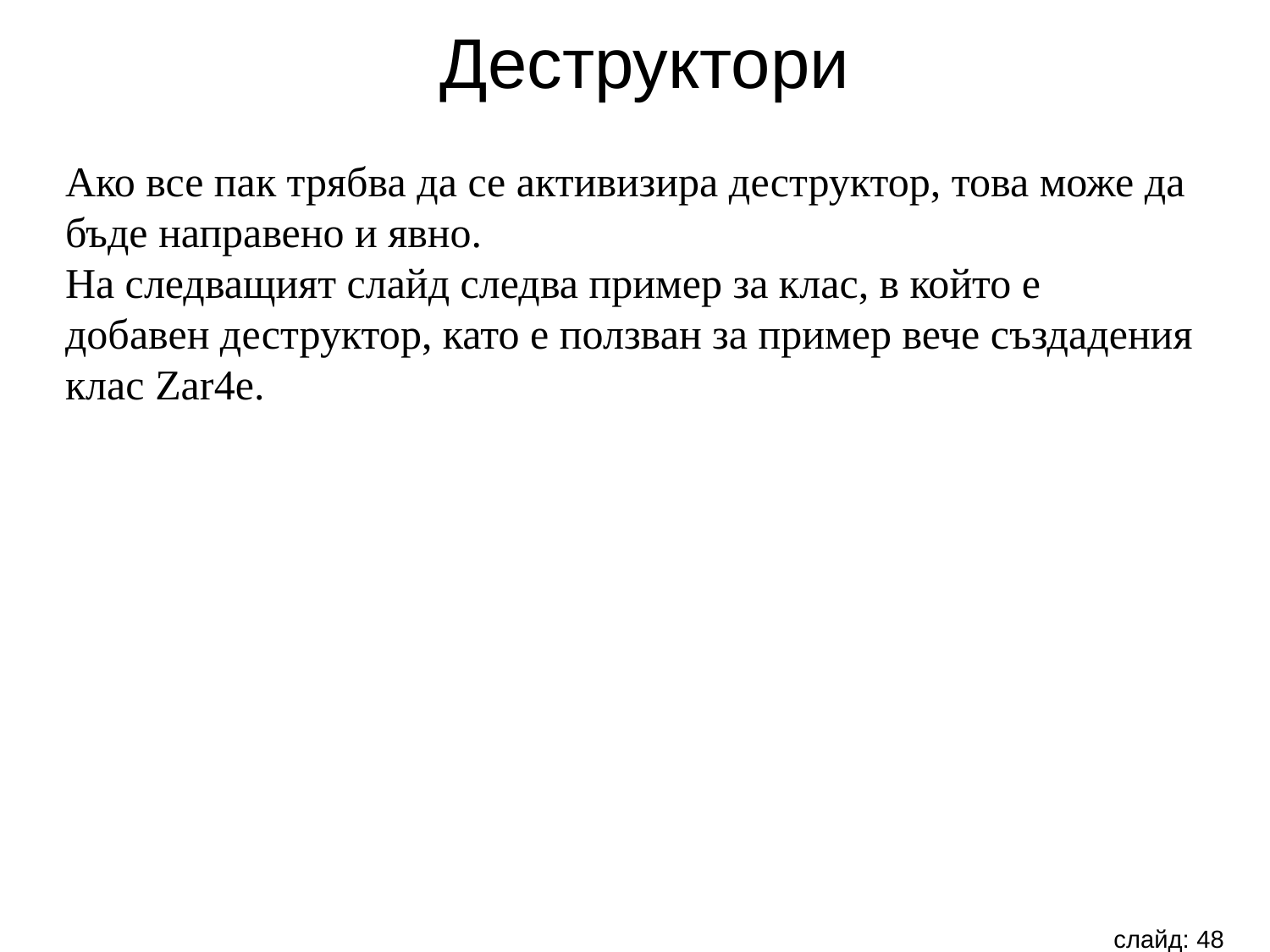

Деструктори
Ако все пак трябва да се активизира деструктор, това може да бъде направено и явно.
На следващият слайд следва пример за клас, в който е добавен деструктор, като е ползван за пример вече създадения клас Zar4е.